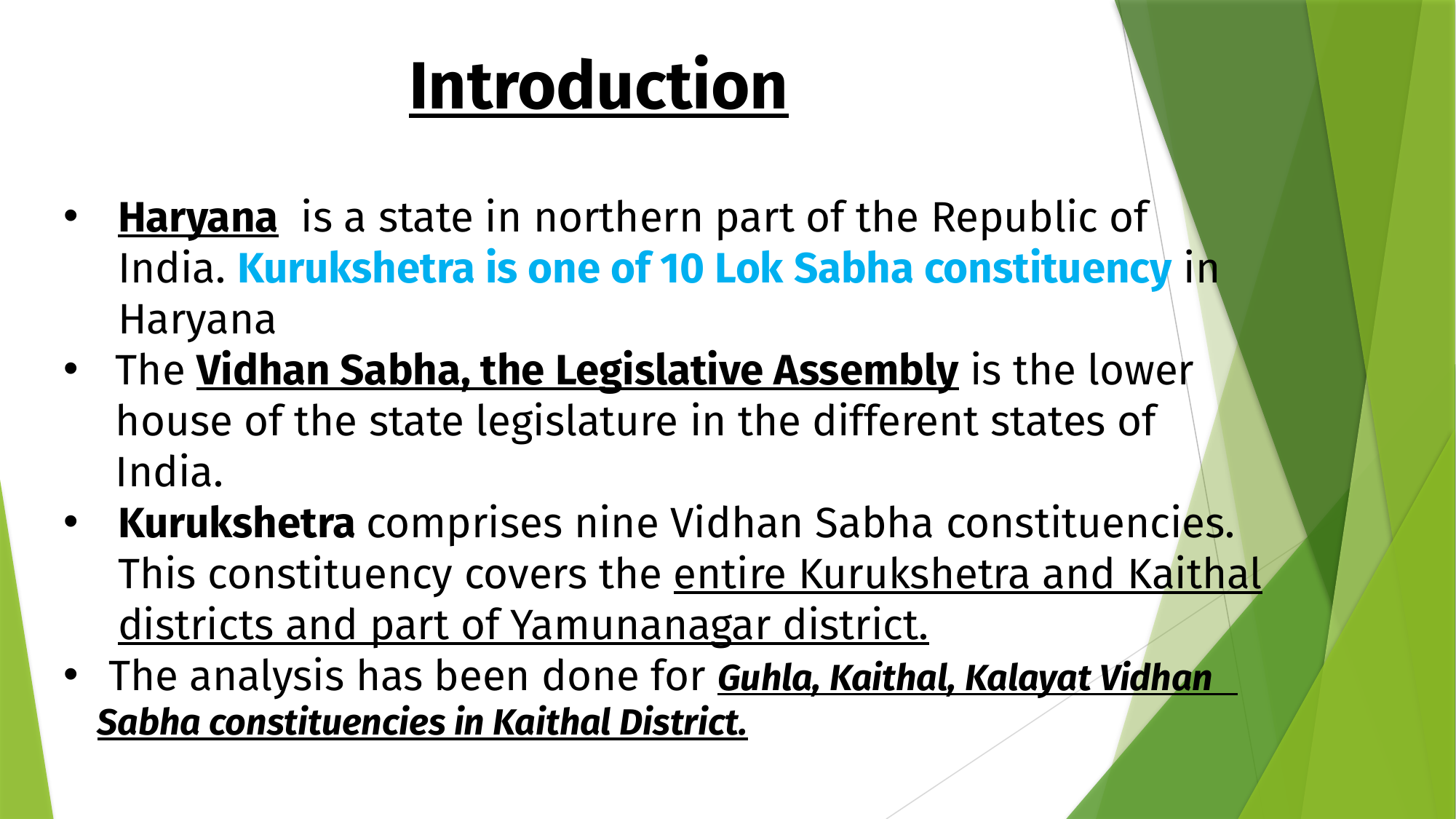

# Introduction
Haryana  is a state in northern part of the Republic of India. Kurukshetra is one of 10 Lok Sabha constituency in Haryana
 The Vidhan Sabha, the Legislative Assembly is the lower   house of the state legislature in the different states of   India.
Kurukshetra comprises nine Vidhan Sabha constituencies. This constituency covers the entire Kurukshetra and Kaithal districts and part of Yamunanagar district.
 The analysis has been done for Guhla, Kaithal, Kalayat Vidhan    Sabha constituencies in Kaithal District.